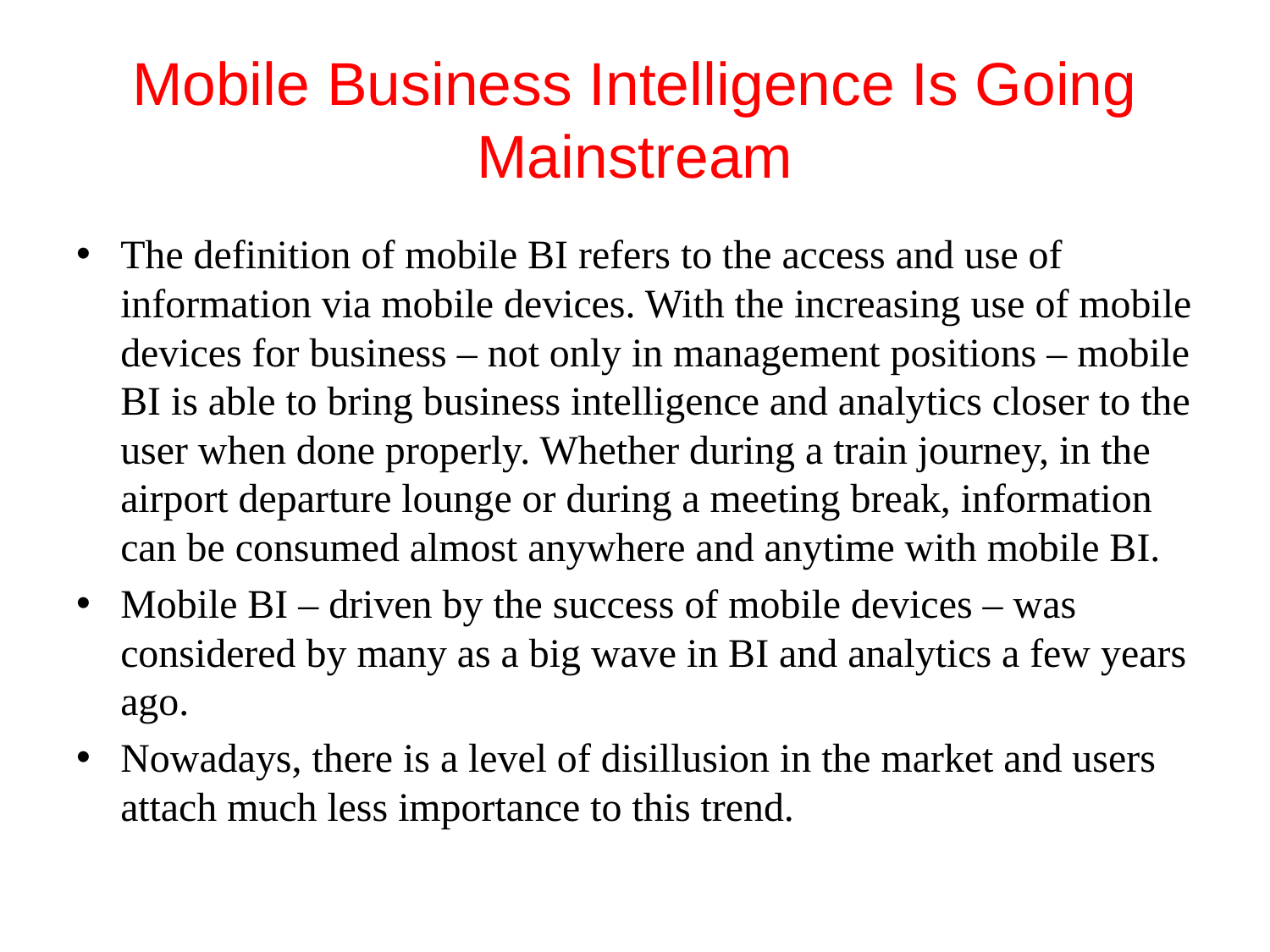

# Mobile Business Intelligence Is Going Mainstream
The definition of mobile BI refers to the access and use of information via mobile devices. With the increasing use of mobile devices for business – not only in management positions – mobile BI is able to bring business intelligence and analytics closer to the user when done properly. Whether during a train journey, in the airport departure lounge or during a meeting break, information can be consumed almost anywhere and anytime with mobile BI.
Mobile BI – driven by the success of mobile devices – was considered by many as a big wave in BI and analytics a few years ago.
Nowadays, there is a level of disillusion in the market and users attach much less importance to this trend.